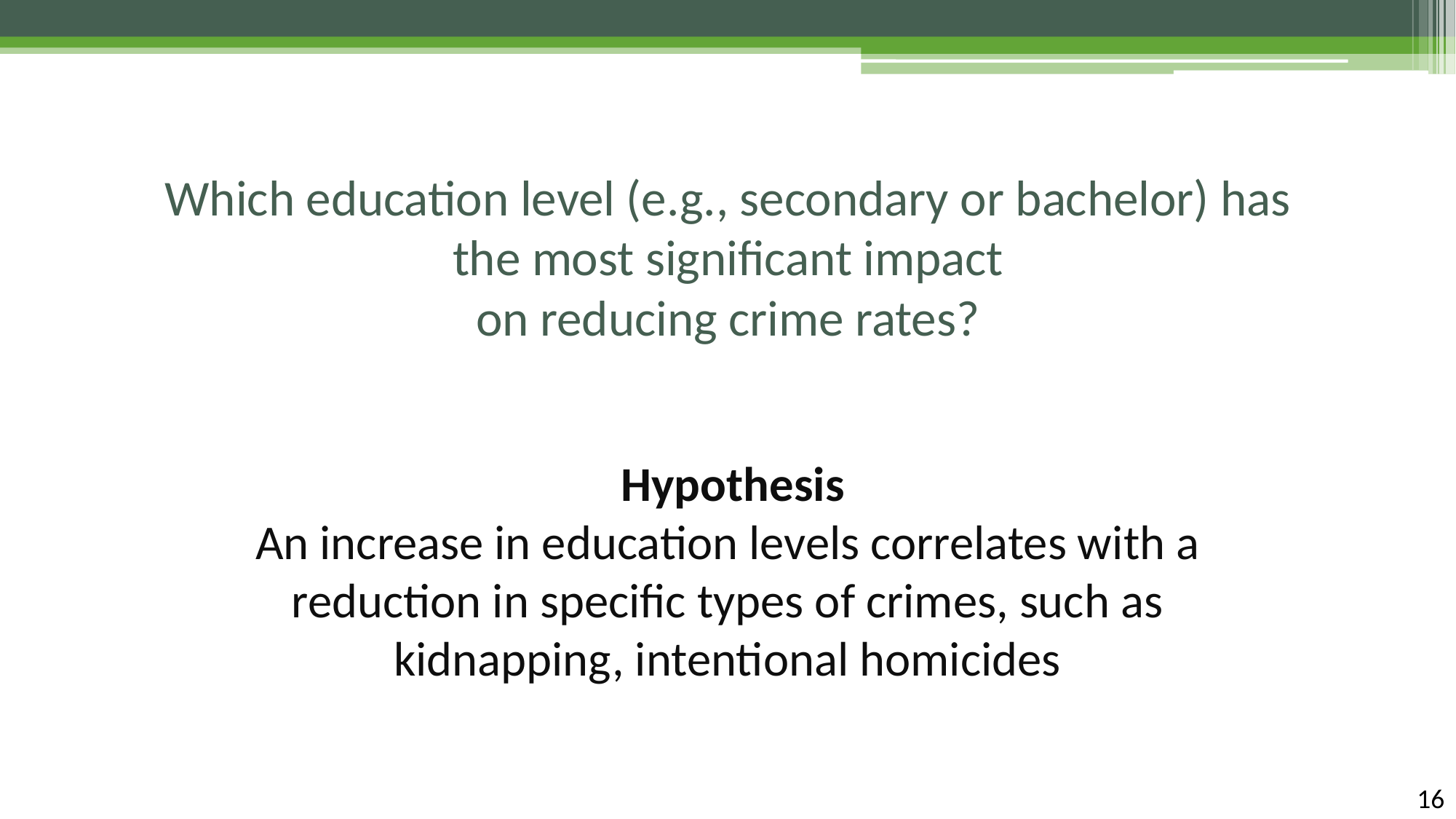

# Which education level (e.g., secondary or bachelor) has the most significant impact
on reducing crime rates?
 Hypothesis​
An increase in education levels correlates with a reduction in specific types of crimes, such as kidnapping, intentional homicides

16